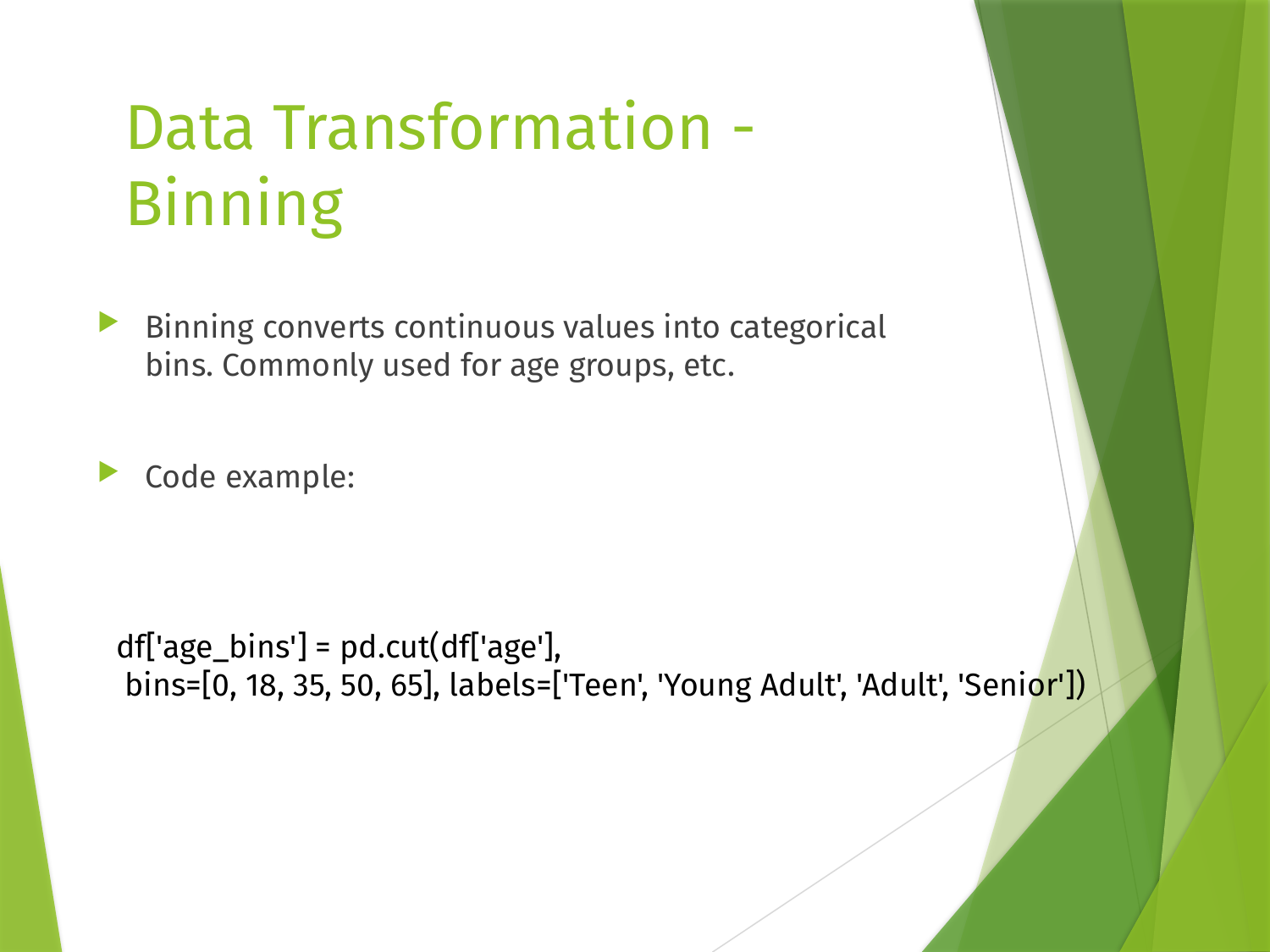

# Data Transformation - Binning
Binning converts continuous values into categorical bins. Commonly used for age groups, etc.

Code example:
df['age_bins'] = pd.cut(df['age'],
 bins=[0, 18, 35, 50, 65], labels=['Teen', 'Young Adult', 'Adult', 'Senior'])